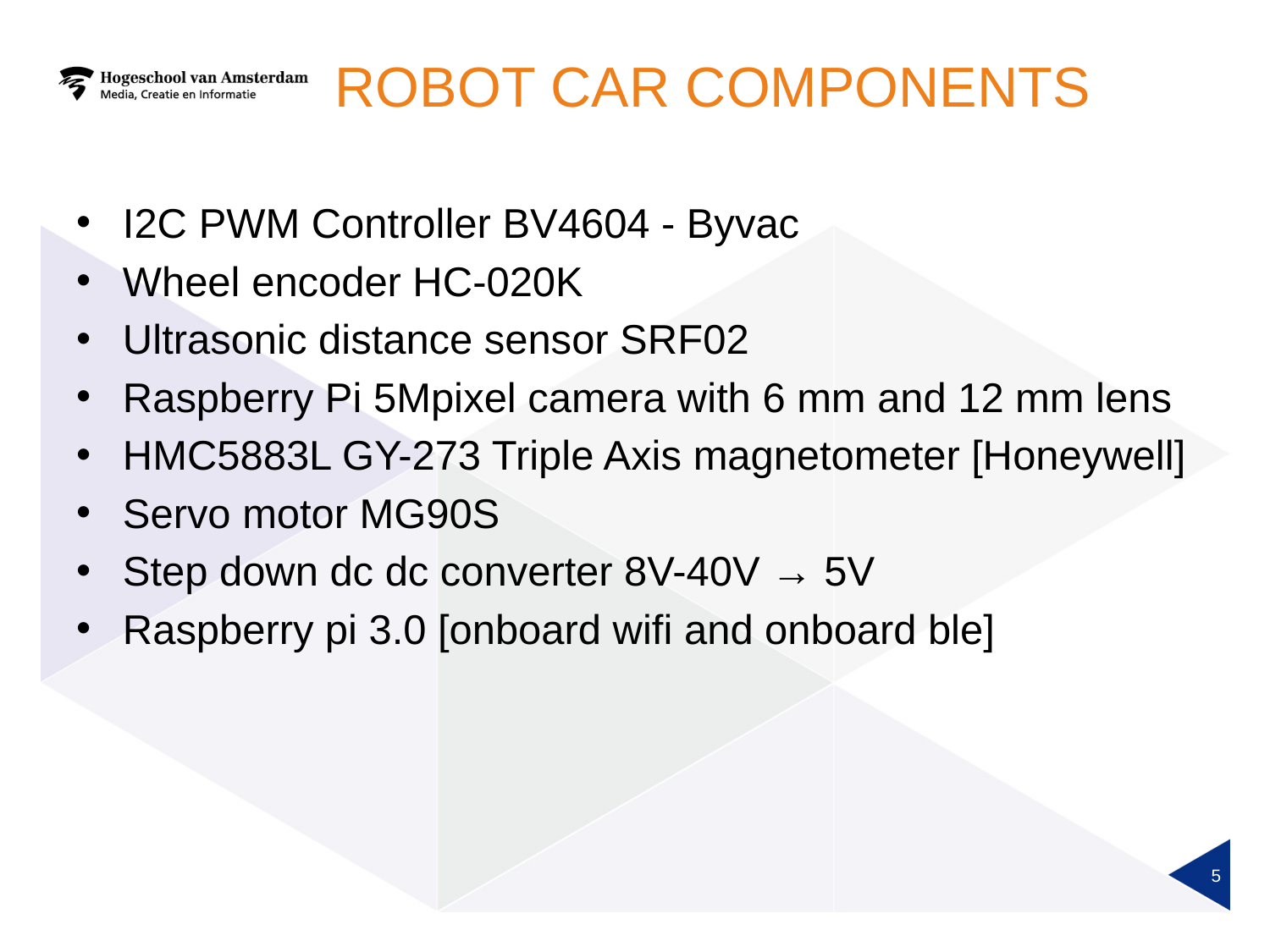

# Robot car components
I2C PWM Controller BV4604 - Byvac
Wheel encoder HC-020K
Ultrasonic distance sensor SRF02
Raspberry Pi 5Mpixel camera with 6 mm and 12 mm lens
HMC5883L GY-273 Triple Axis magnetometer [Honeywell]
Servo motor MG90S
Step down dc dc converter 8V-40V → 5V
Raspberry pi 3.0 [onboard wifi and onboard ble]

5